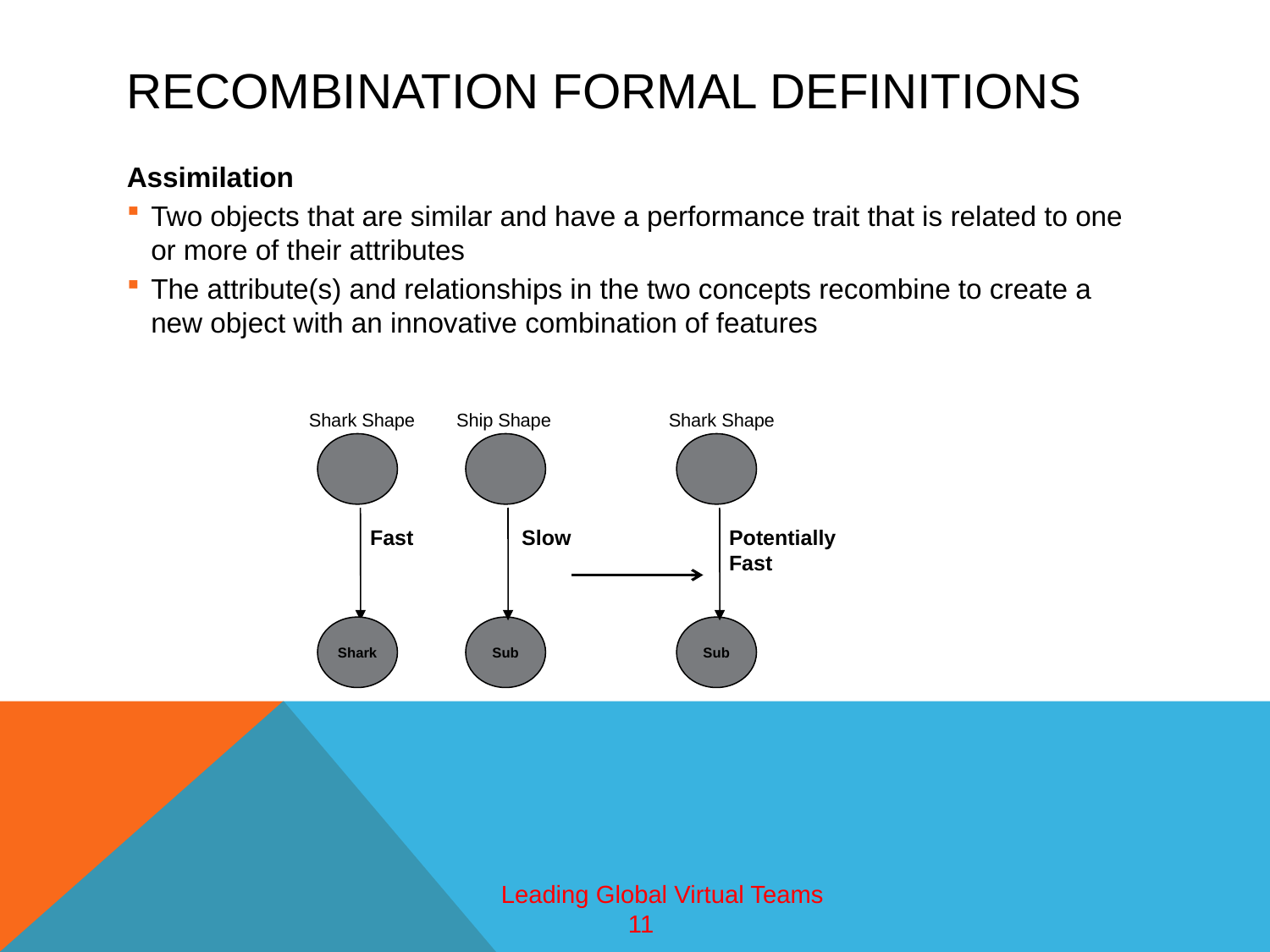

# Recombination formal definitions
Assimilation
Two objects that are similar and have a performance trait that is related to one or more of their attributes
The attribute(s) and relationships in the two concepts recombine to create a new object with an innovative combination of features

Shark Shape
  Ship Shape
Shark Shape

Fast
Slow
Potentially Fast
Shark
Sub
Sub